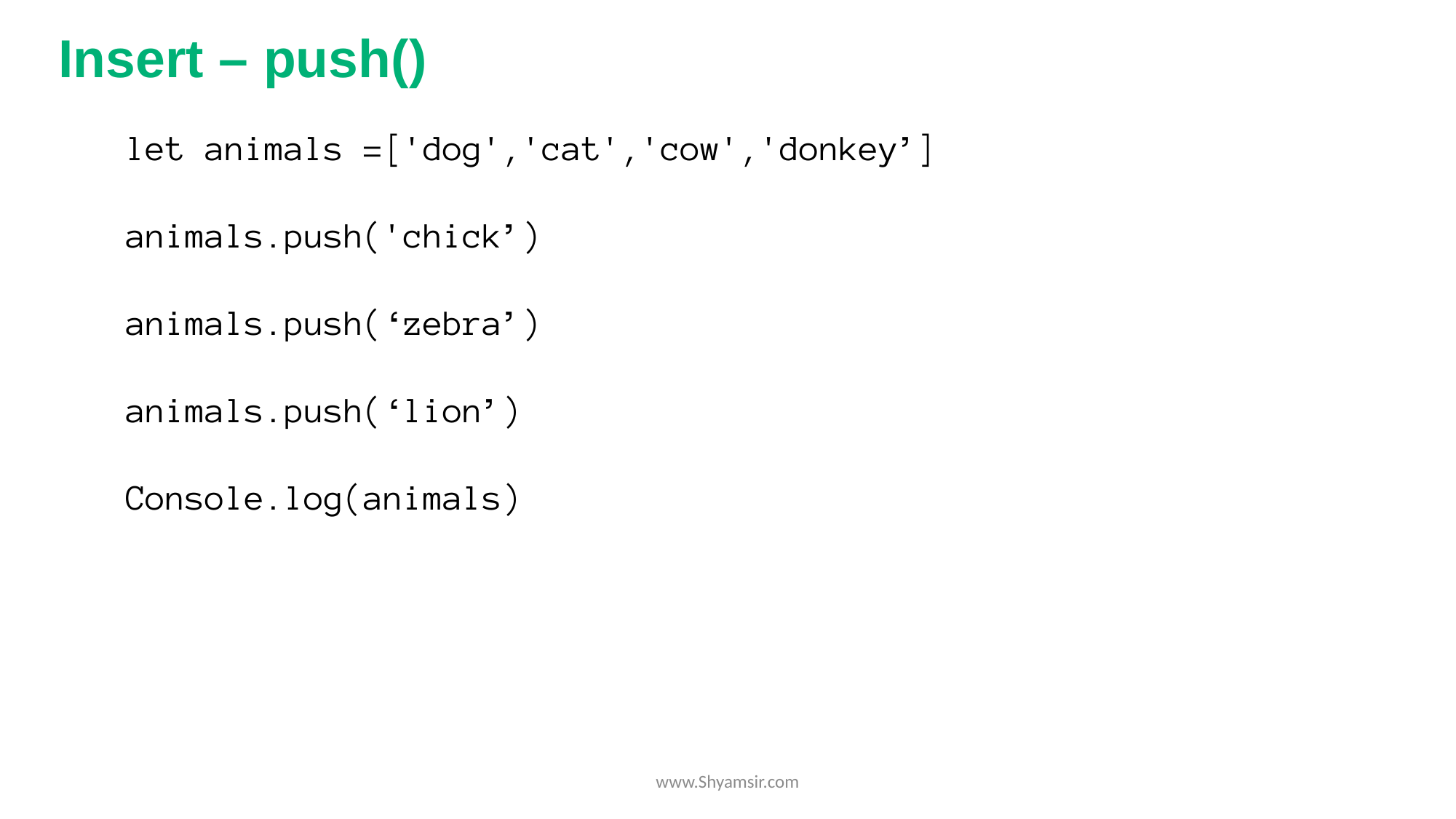

Insert – push()
let animals =['dog','cat','cow','donkey’]

animals.push('chick’)

animals.push(‘zebra’)

animals.push(‘lion’)

Console.log(animals)
www.Shyamsir.com